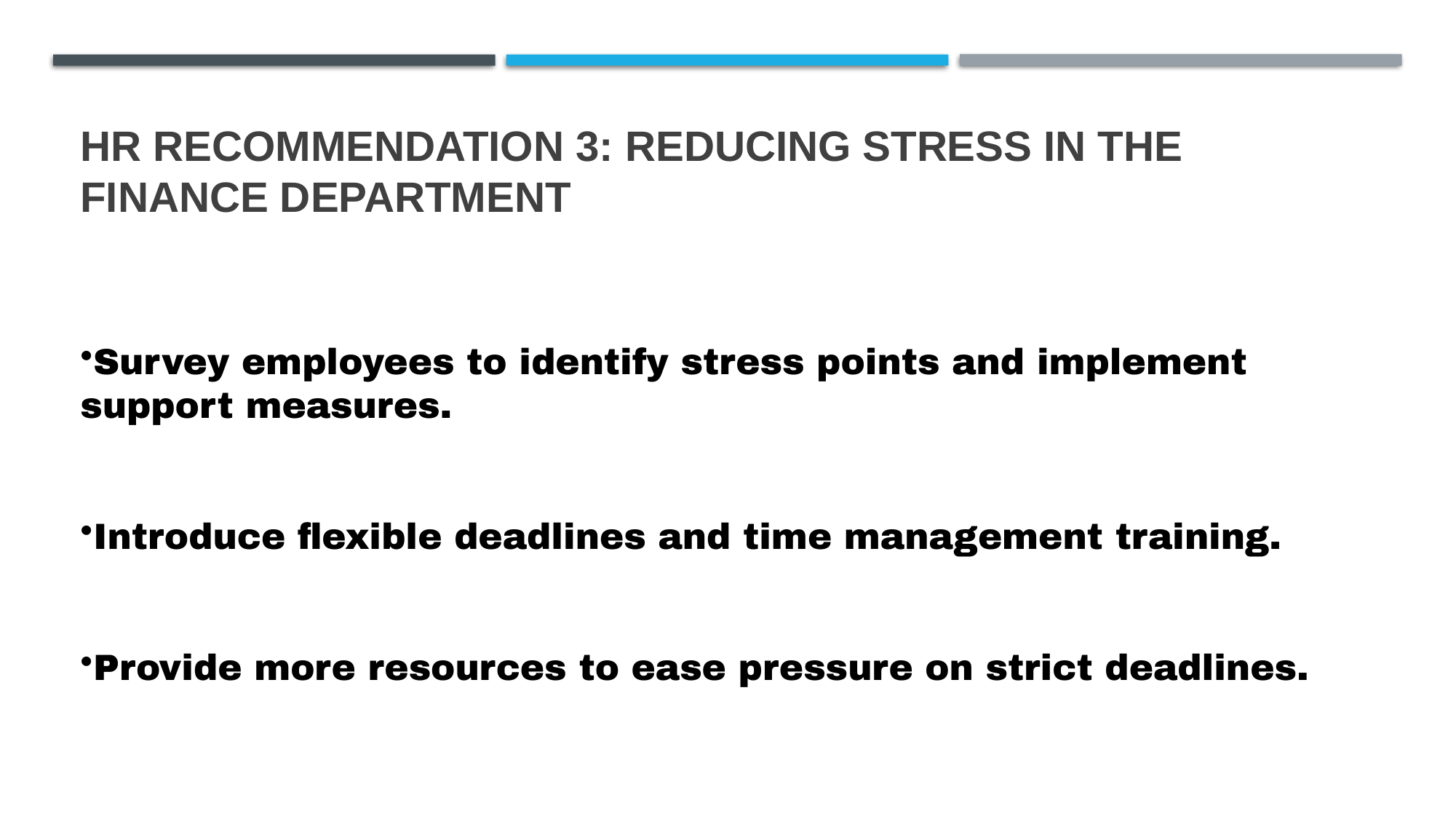

# HR Recommendation 3: Reducing Stress in the Finance Department

Survey employees to identify stress points and implement support measures.

Introduce flexible deadlines and time management training.

Provide more resources to ease pressure on strict deadlines.